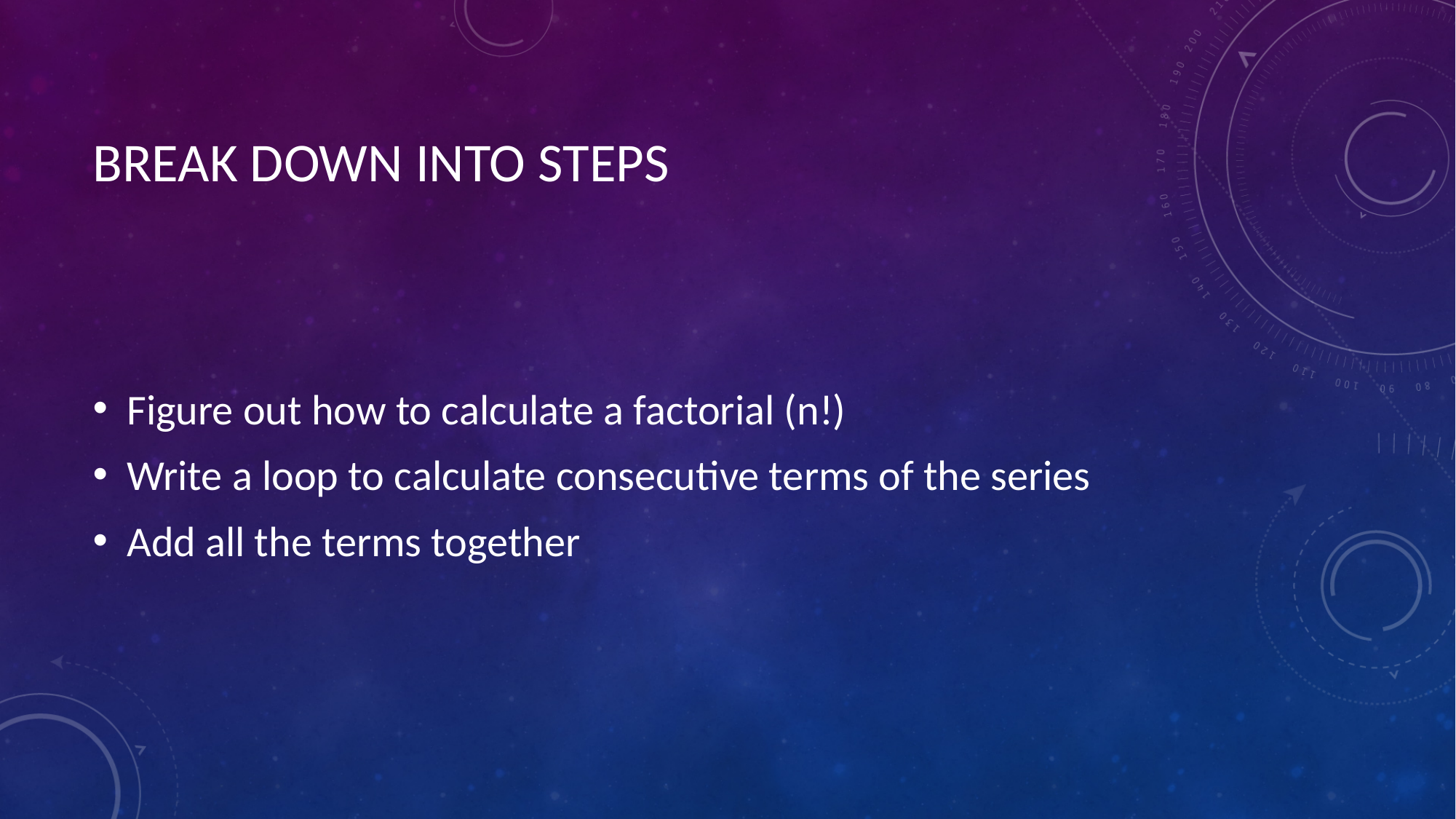

# Break down into steps
Figure out how to calculate a factorial (n!)
Write a loop to calculate consecutive terms of the series
Add all the terms together